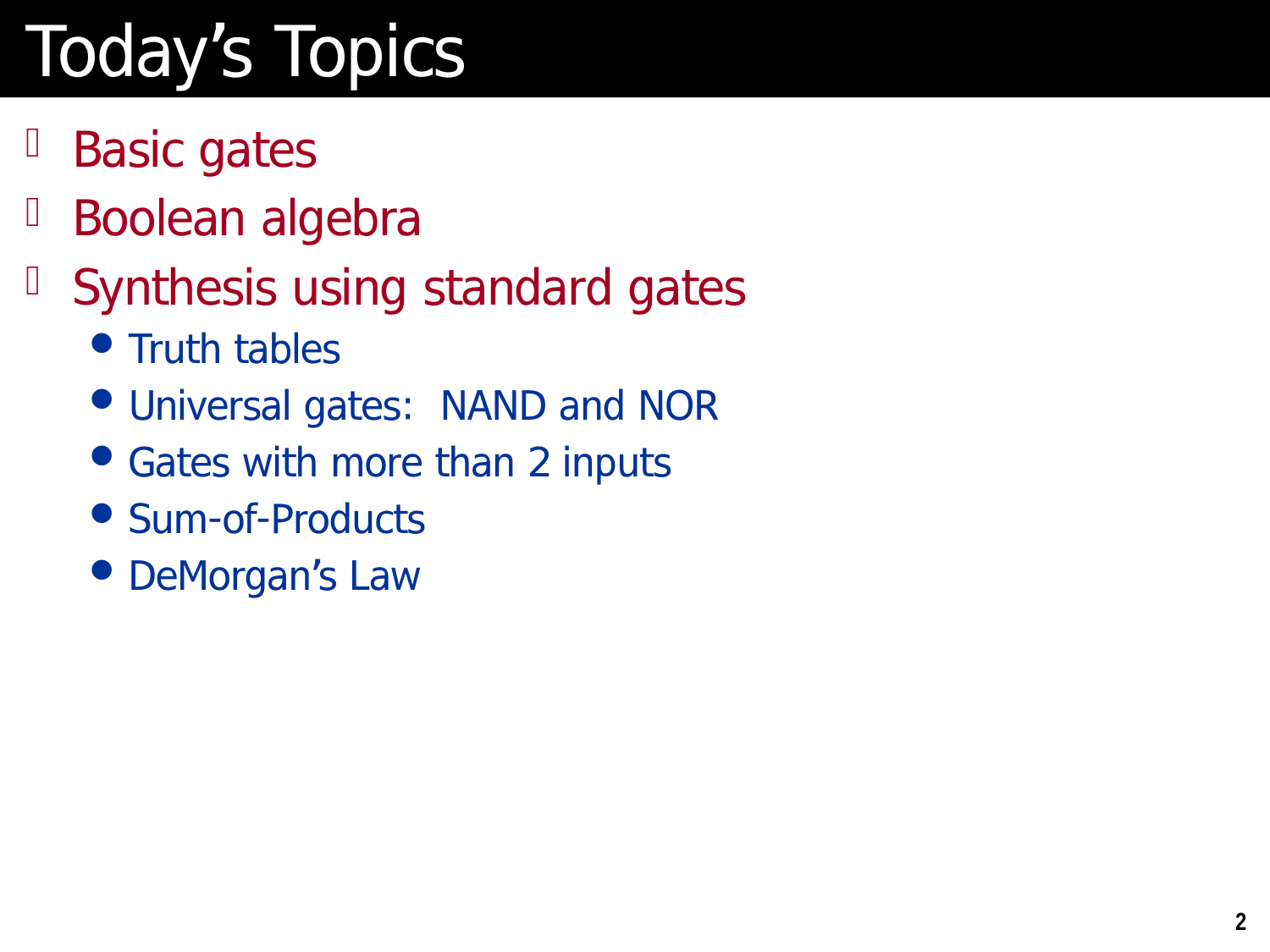

# Today’s Topics
Basic gates
Boolean algebra
Synthesis using standard gates
Truth tables
Universal gates:  NAND and NOR
Gates with more than 2 inputs
Sum-of-Products
DeMorgan’s Law

2